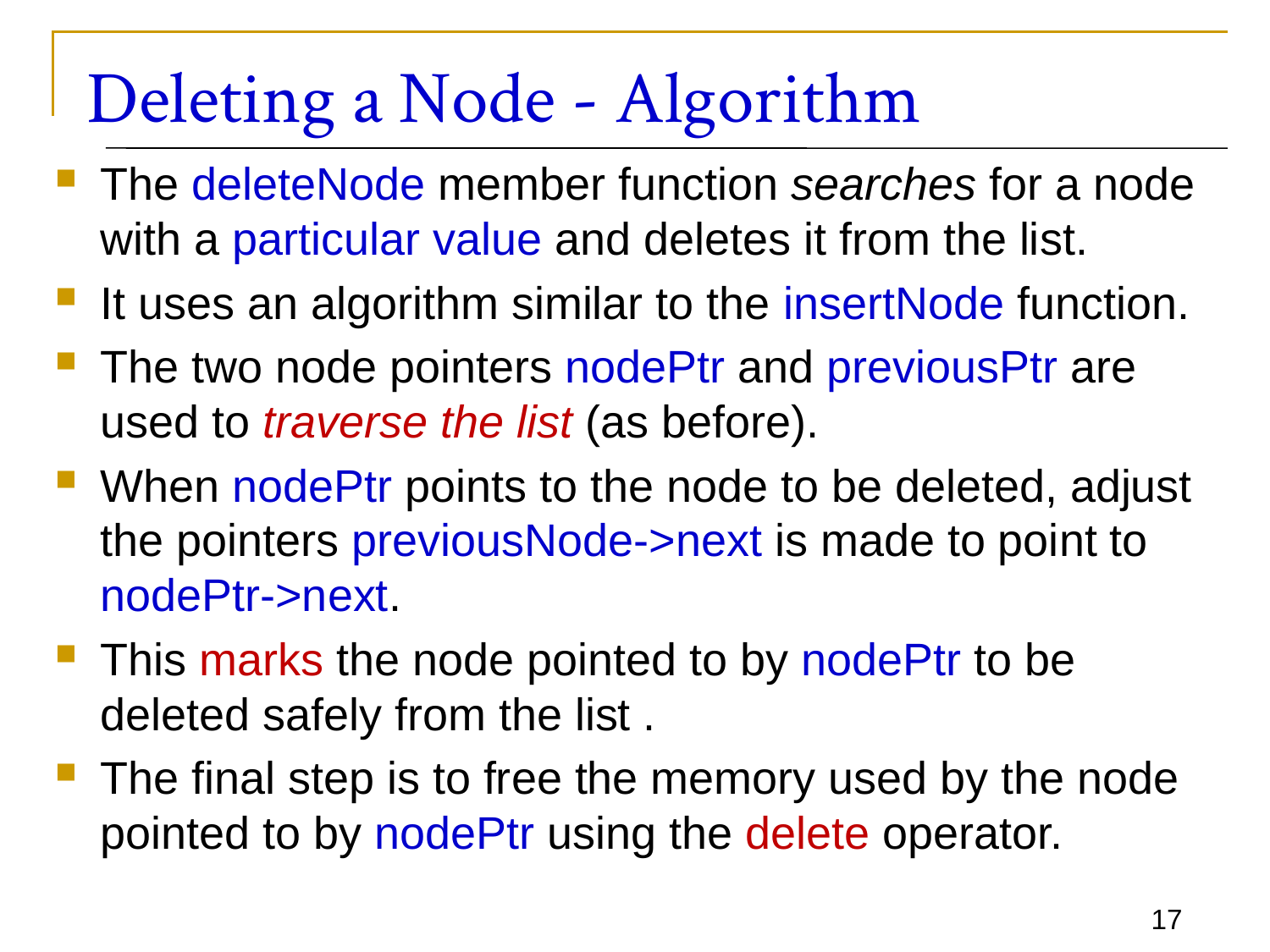

# Deleting a Node - Algorithm
The deleteNode member function searches for a node with a particular value and deletes it from the list.
It uses an algorithm similar to the insertNode function.
The two node pointers nodePtr and previousPtr are used to traverse the list (as before).
When nodePtr points to the node to be deleted, adjust the pointers previousNode->next is made to point to nodePtr->next.
This marks the node pointed to by nodePtr to be deleted safely from the list .
The final step is to free the memory used by the node pointed to by nodePtr using the delete operator.